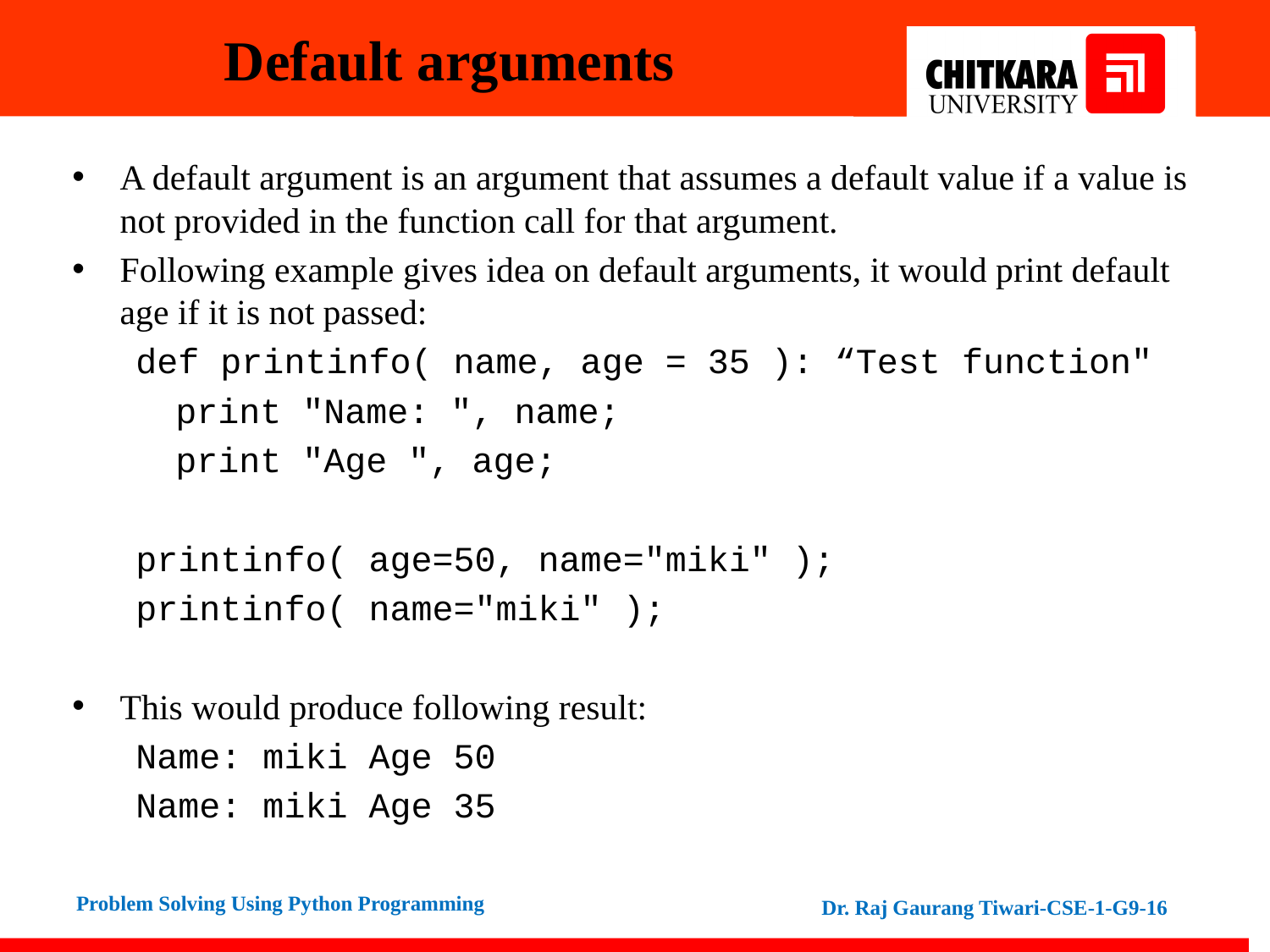

# Default arguments
A default argument is an argument that assumes a default value if a value is not provided in the function call for that argument.
Following example gives idea on default arguments, it would print default age if it is not passed:
def printinfo( name, age = 35 ): “Test function"
	print "Name: ", name;
	print "Age ", age;

printinfo( age=50, name="miki" );
printinfo( name="miki" );

This would produce following result:
Name: miki Age 50
Name: miki Age 35
Dr. Raj Gaurang Tiwari-CSE-1-G9-16
Problem Solving Using Python Programming